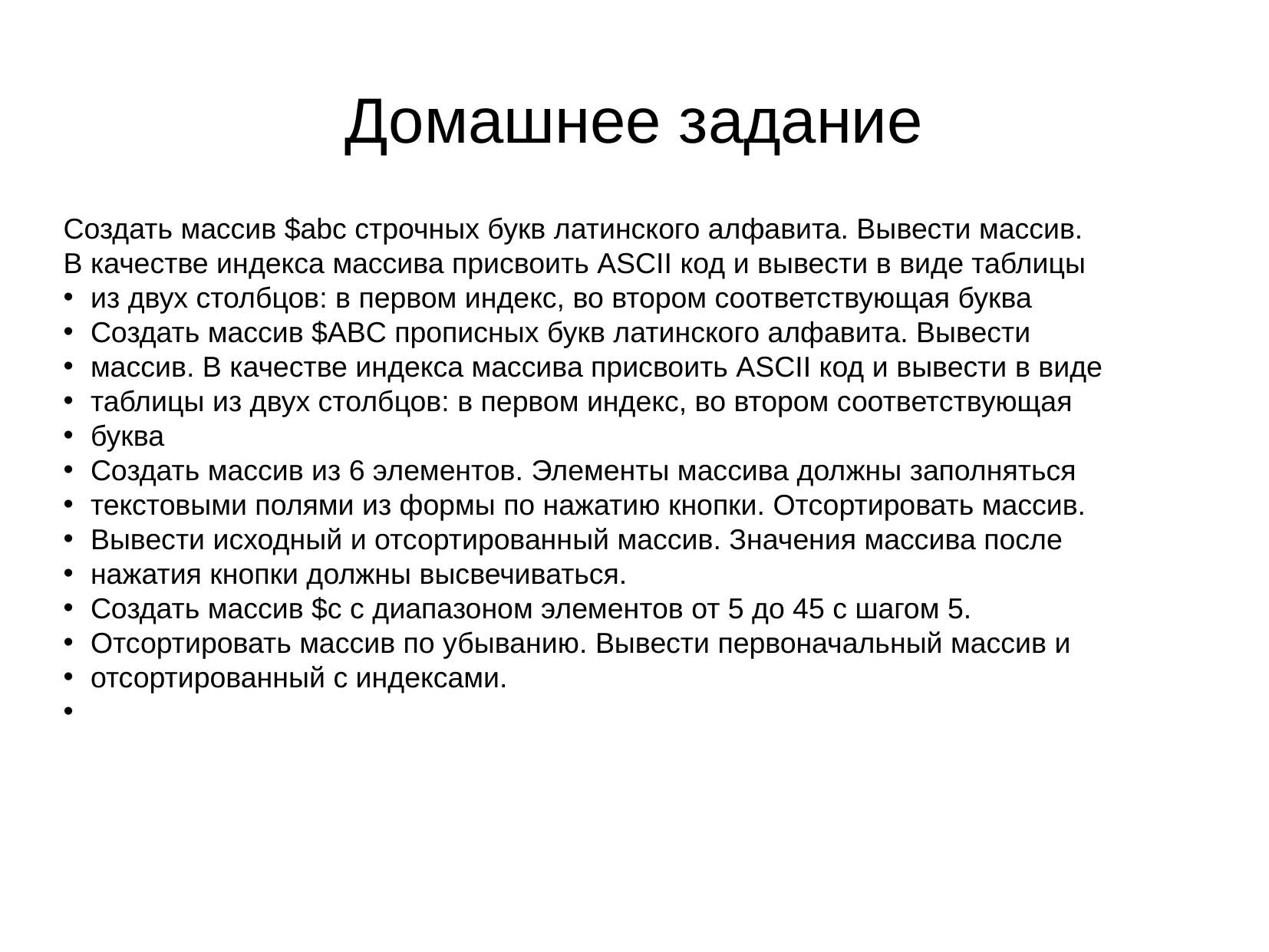

Домашнее задание
Создать массив $abc строчных букв латинского алфавита. Вывести массив.
В качестве индекса массива присвоить ASCII код и вывести в виде таблицы
из двух столбцов: в первом индекс, во втором соответствующая буква
Создать массив $ABC прописных букв латинского алфавита. Вывести
массив. В качестве индекса массива присвоить ASCII код и вывести в виде
таблицы из двух столбцов: в первом индекс, во втором соответствующая
буква
Создать массив из 6 элементов. Элементы массива должны заполняться
текстовыми полями из формы по нажатию кнопки. Отсортировать массив.
Вывести исходный и отсортированный массив. Значения массива после
нажатия кнопки должны высвечиваться.
Создать массив $с с диапазоном элементов от 5 до 45 с шагом 5.
Отсортировать массив по убыванию. Вывести первоначальный массив и
отсортированный с индексами.